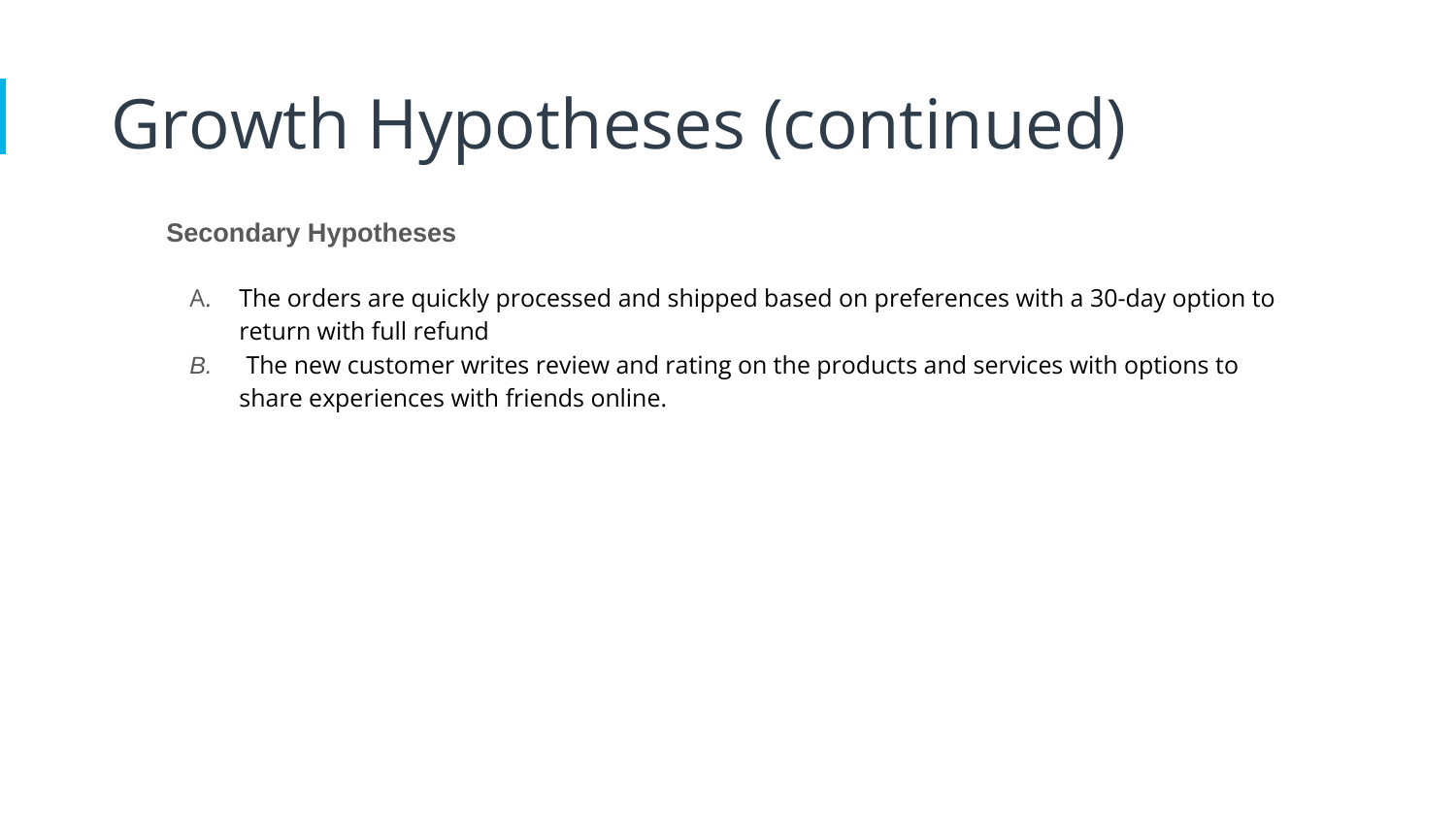

Growth Hypotheses (continued)
Secondary Hypotheses

The orders are quickly processed and shipped based on preferences with a 30-day option to return with full refund
 The new customer writes review and rating on the products and services with options to share experiences with friends online.